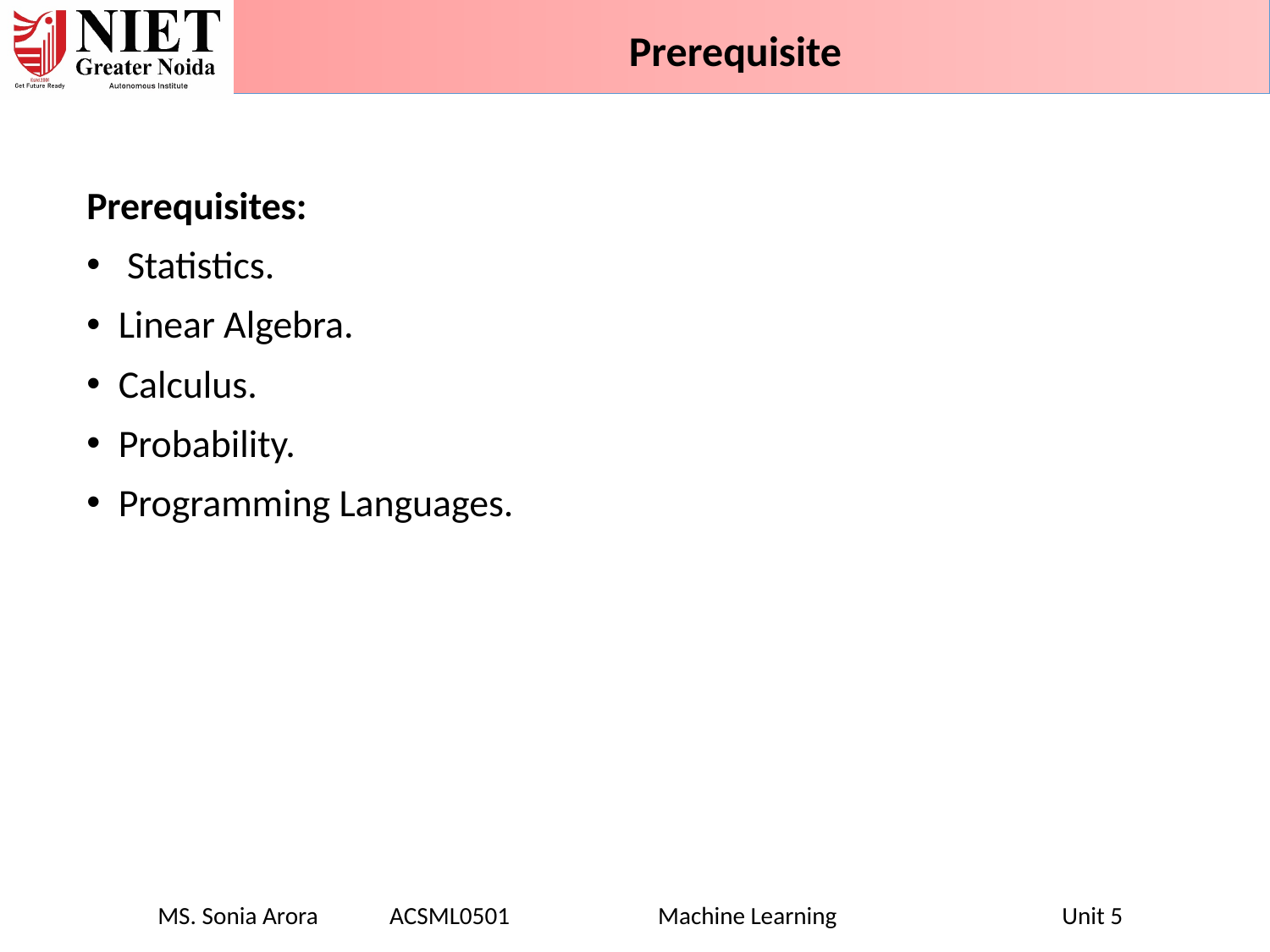

Prerequisite
Prerequisites:
 Statistics.
Linear Algebra.
Calculus.
Probability.
Programming Languages.
MS. Sonia Arora             ACSML0501                           Machine Learning                                         Unit 5